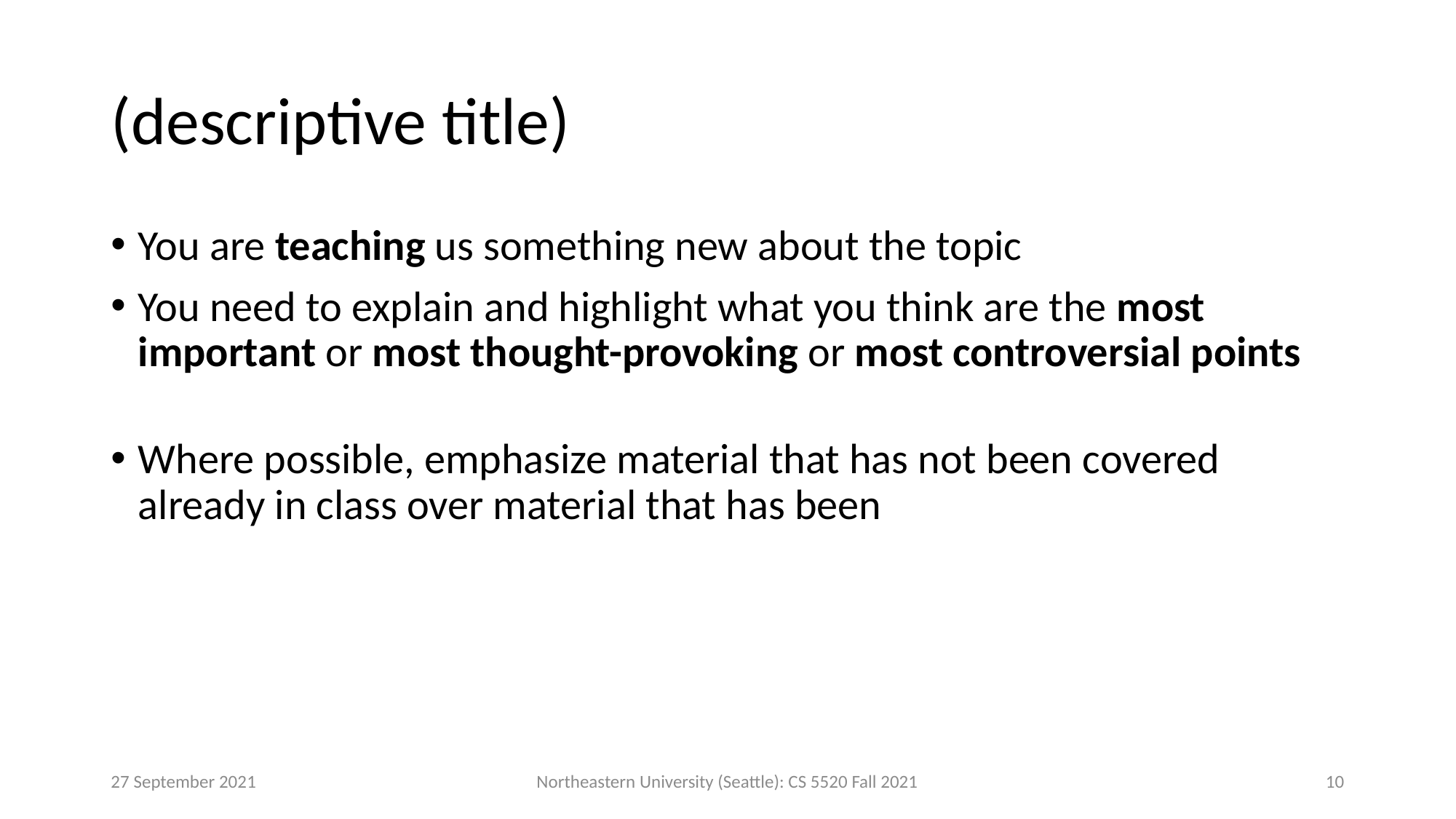

# (descriptive title)
You are teaching us something new about the topic
You need to explain and highlight what you think are the most important or most thought-provoking or most controversial points
Where possible, emphasize material that has not been covered already in class over material that has been

27 September 2021
Northeastern University (Seattle): CS 5520 Fall 2021
10